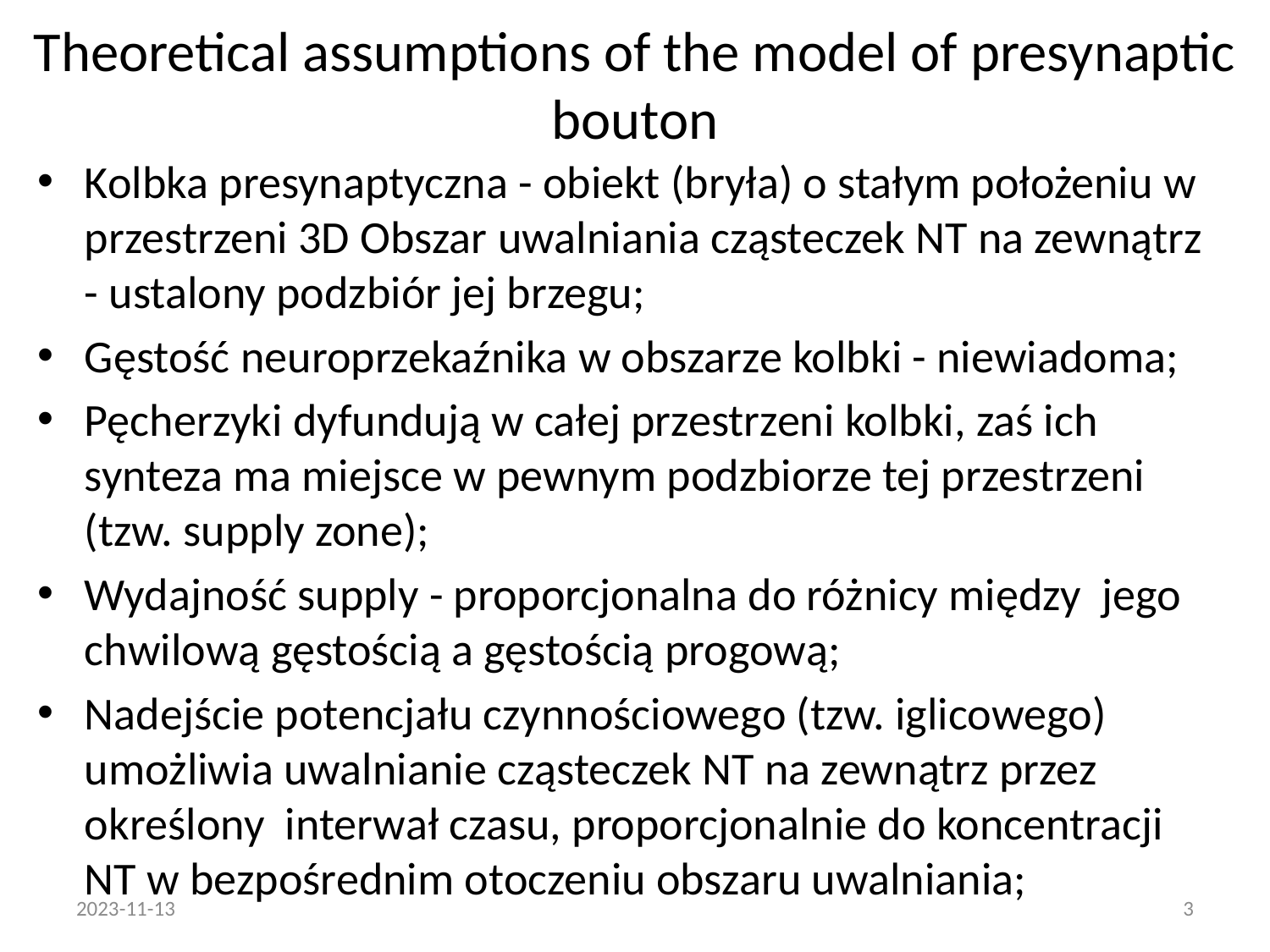

# Theoretical assumptions of the model of presynaptic bouton
Kolbka presynaptyczna - obiekt (bryła) o stałym położeniu w przestrzeni 3D Obszar uwalniania cząsteczek NT na zewnątrz - ustalony podzbiór jej brzegu;
Gęstość neuroprzekaźnika w obszarze kolbki - niewiadoma;
Pęcherzyki dyfundują w całej przestrzeni kolbki, zaś ich synteza ma miejsce w pewnym podzbiorze tej przestrzeni (tzw. supply zone);
Wydajność supply - proporcjonalna do różnicy między  jego chwilową gęstością a gęstością progową;
Nadejście potencjału czynnościowego (tzw. iglicowego)  umożliwia uwalnianie cząsteczek NT na zewnątrz przez określony  interwał czasu, proporcjonalnie do koncentracji NT w bezpośrednim otoczeniu obszaru uwalniania;
2023-11-13
3